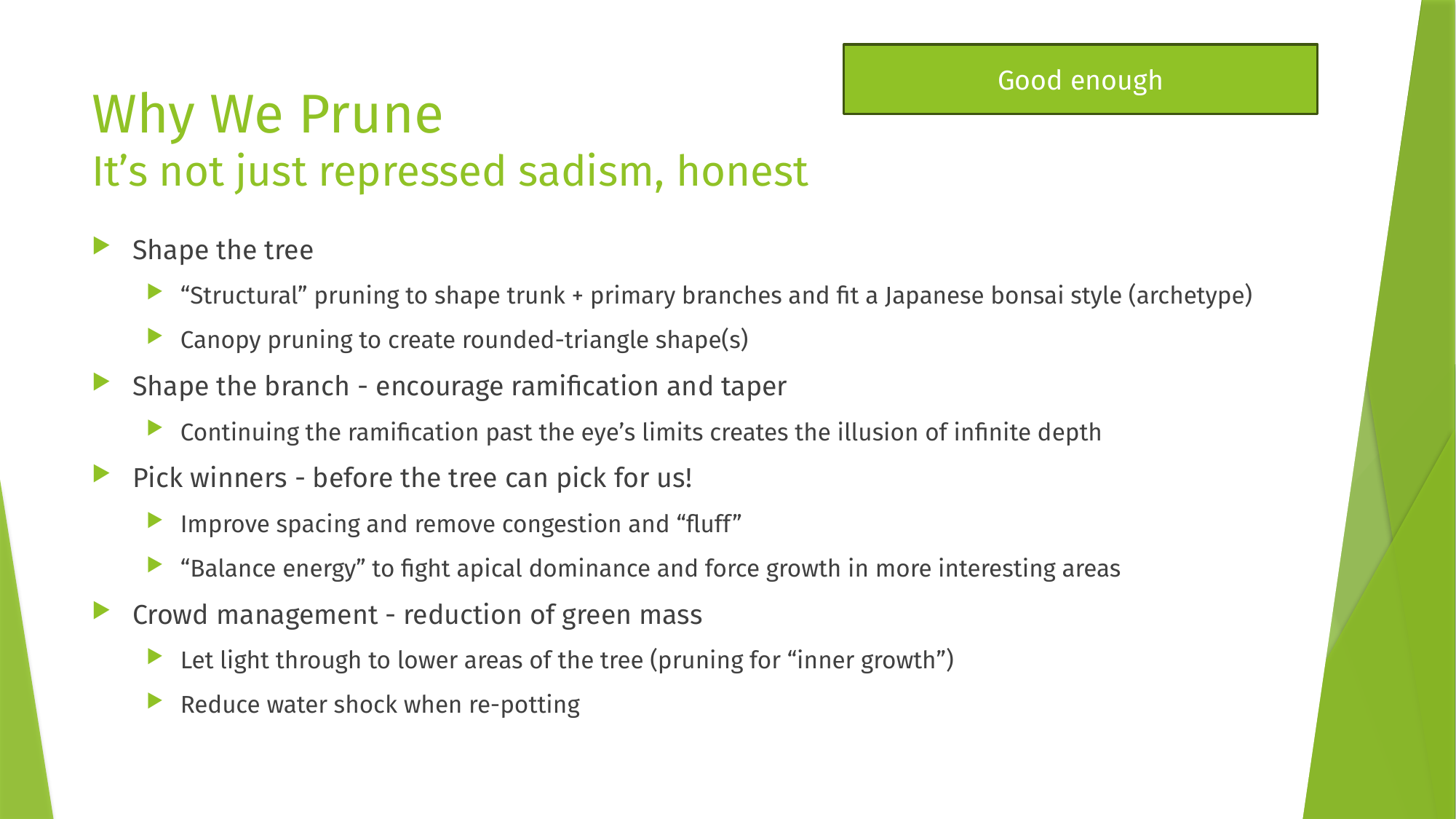

Good enough
# Why We Prune It’s not just repressed sadism, honest
Shape the tree
“Structural” pruning to shape trunk + primary branches and fit a Japanese bonsai style (archetype)
Canopy pruning to create rounded-triangle shape(s)
Shape the branch - encourage ramification and taper
Continuing the ramification past the eye’s limits creates the illusion of infinite depth
Pick winners - before the tree can pick for us!
Improve spacing and remove congestion and “fluff”
“Balance energy” to fight apical dominance and force growth in more interesting areas
Crowd management - reduction of green mass
Let light through to lower areas of the tree (pruning for “inner growth”)
Reduce water shock when re-potting